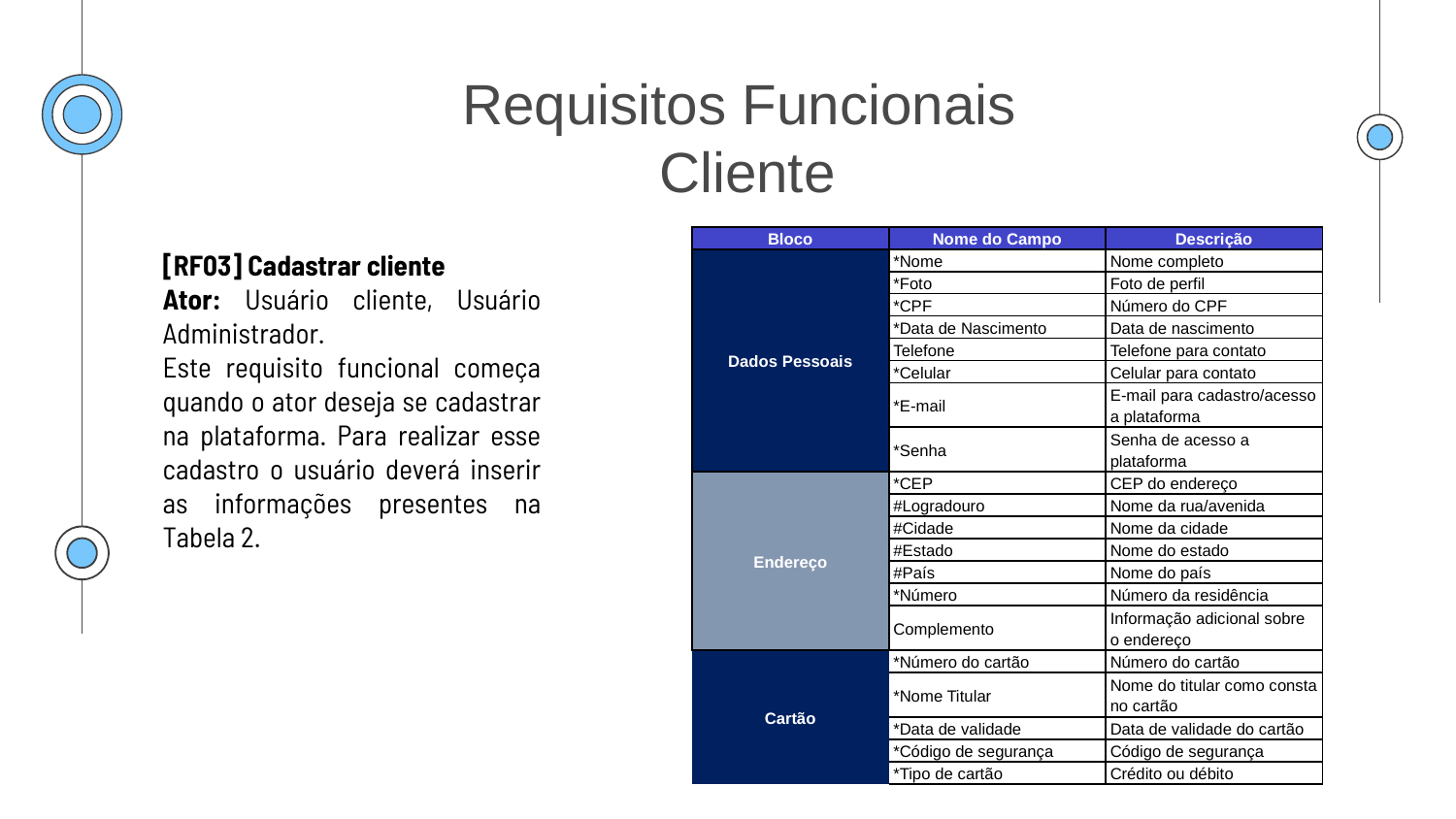

# Requisitos Funcionais Cliente
| Bloco | Nome do Campo | Descrição |
| --- | --- | --- |
| Dados Pessoais | \*Nome | Nome completo |
|  | \*Foto | Foto de perfil |
|  | \*CPF | Número do CPF |
|  | \*Data de Nascimento | Data de nascimento |
|  | Telefone | Telefone para contato |
|  | \*Celular | Celular para contato |
|  | \*E-mail | E-mail para cadastro/acesso a plataforma |
|  | \*Senha | Senha de acesso a plataforma |
| Endereço | \*CEP | CEP do endereço |
|  | #Logradouro | Nome da rua/avenida |
|  | #Cidade | Nome da cidade |
|  | #Estado | Nome do estado |
|  | #País | Nome do país |
|  | \*Número | Número da residência |
|  | Complemento | Informação adicional sobre o endereço |
| Cartão | \*Número do cartão | Número do cartão |
|  | \*Nome Titular | Nome do titular como consta no cartão |
|  | \*Data de validade | Data de validade do cartão |
|  | \*Código de segurança | Código de segurança |
|  | \*Tipo de cartão | Crédito ou débito |
[RF03] Cadastrar cliente
Ator: Usuário cliente, Usuário Administrador.
Este requisito funcional começa quando o ator deseja se cadastrar na plataforma. Para realizar esse cadastro o usuário deverá inserir as informações presentes na Tabela 2.